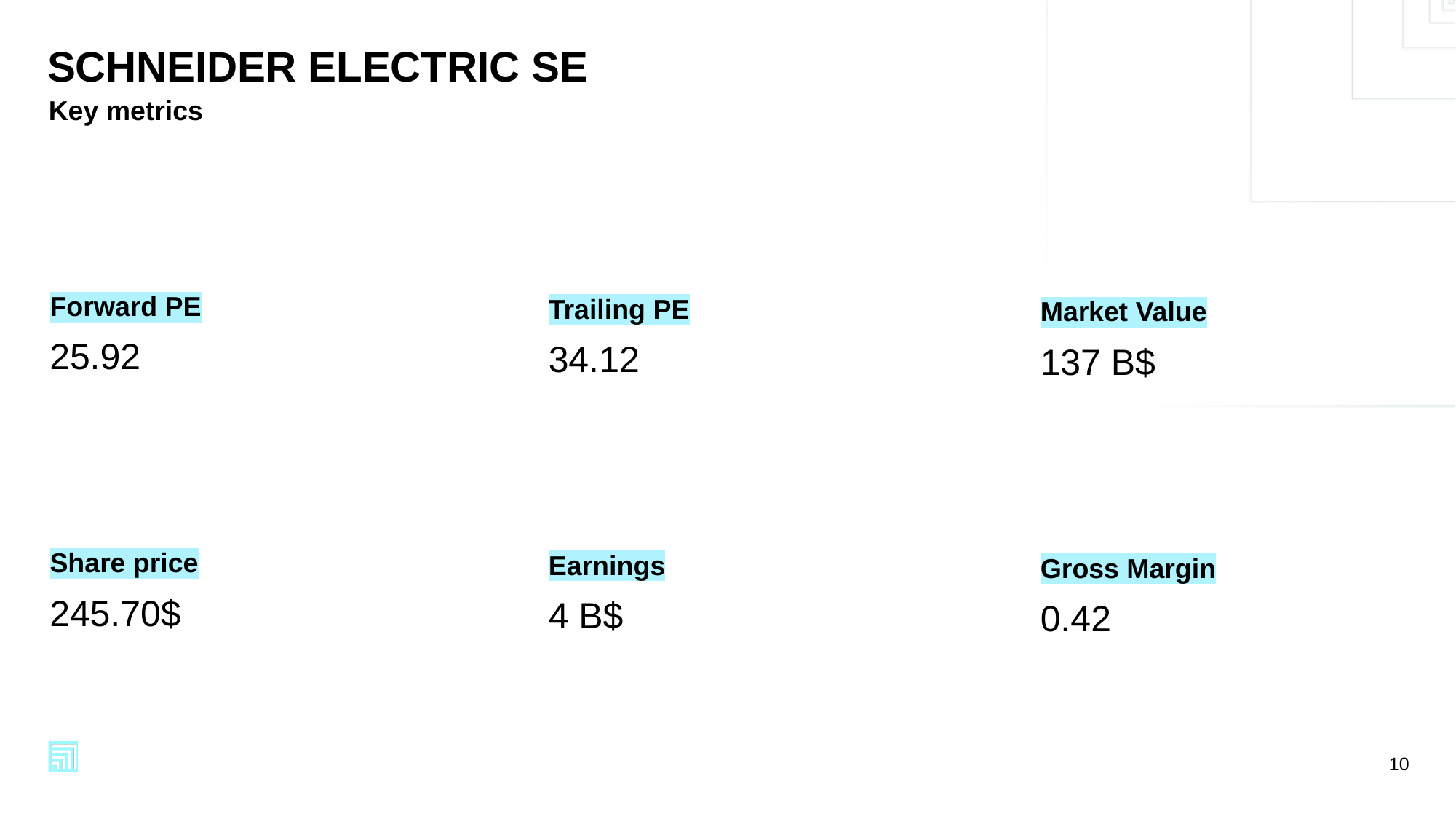

SCHNEIDER ELECTRIC SE
Key metrics
Forward PE
Trailing PE

Market Value

25.92
34.12
137 B$

Share price

Earnings

Gross Margin

245.70$

4 B$

0.42